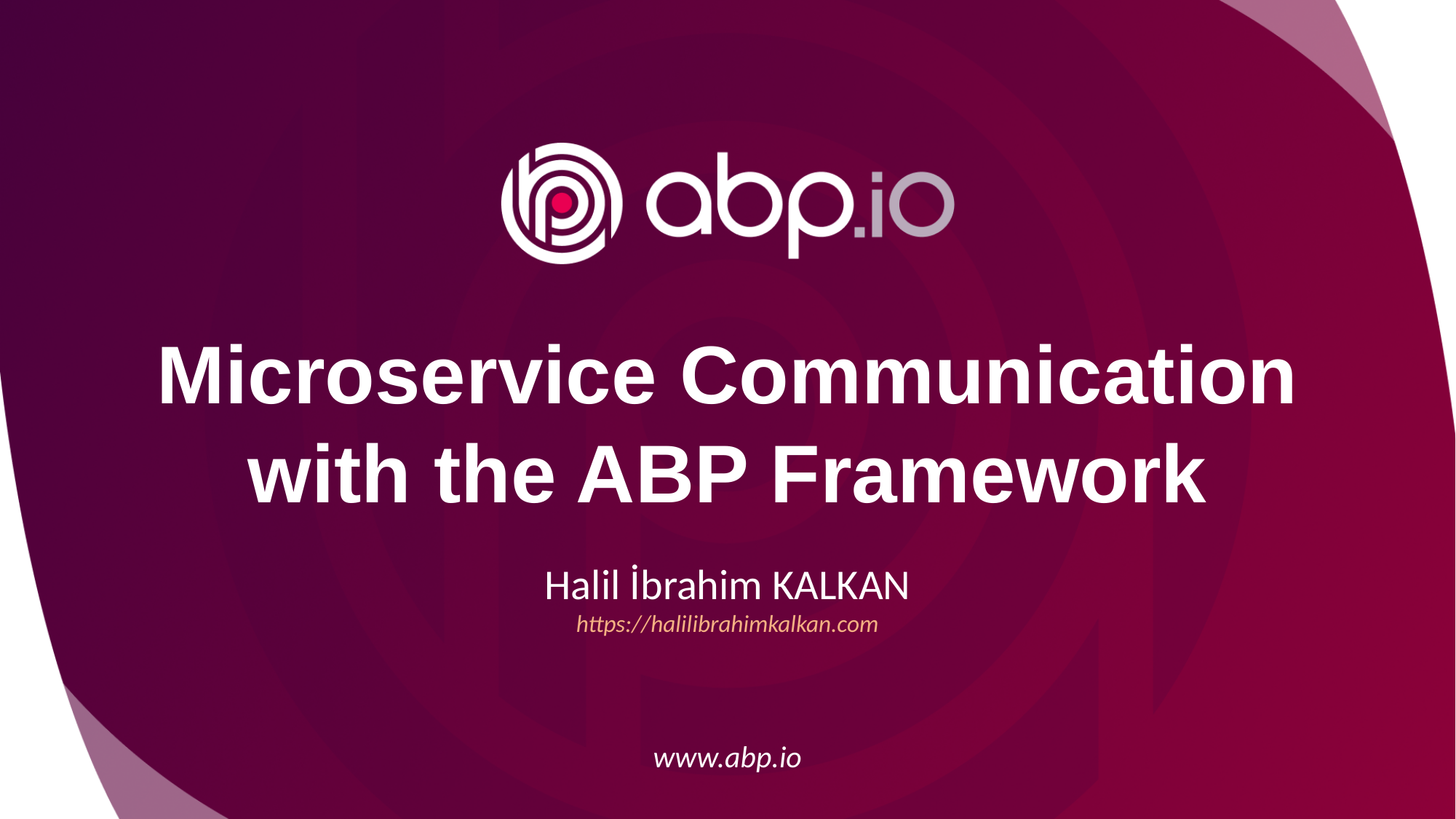

# Microservice Communication with the ABP Framework
Halil İbrahim KALKAN
https://halilibrahimkalkan.com
www.abp.io